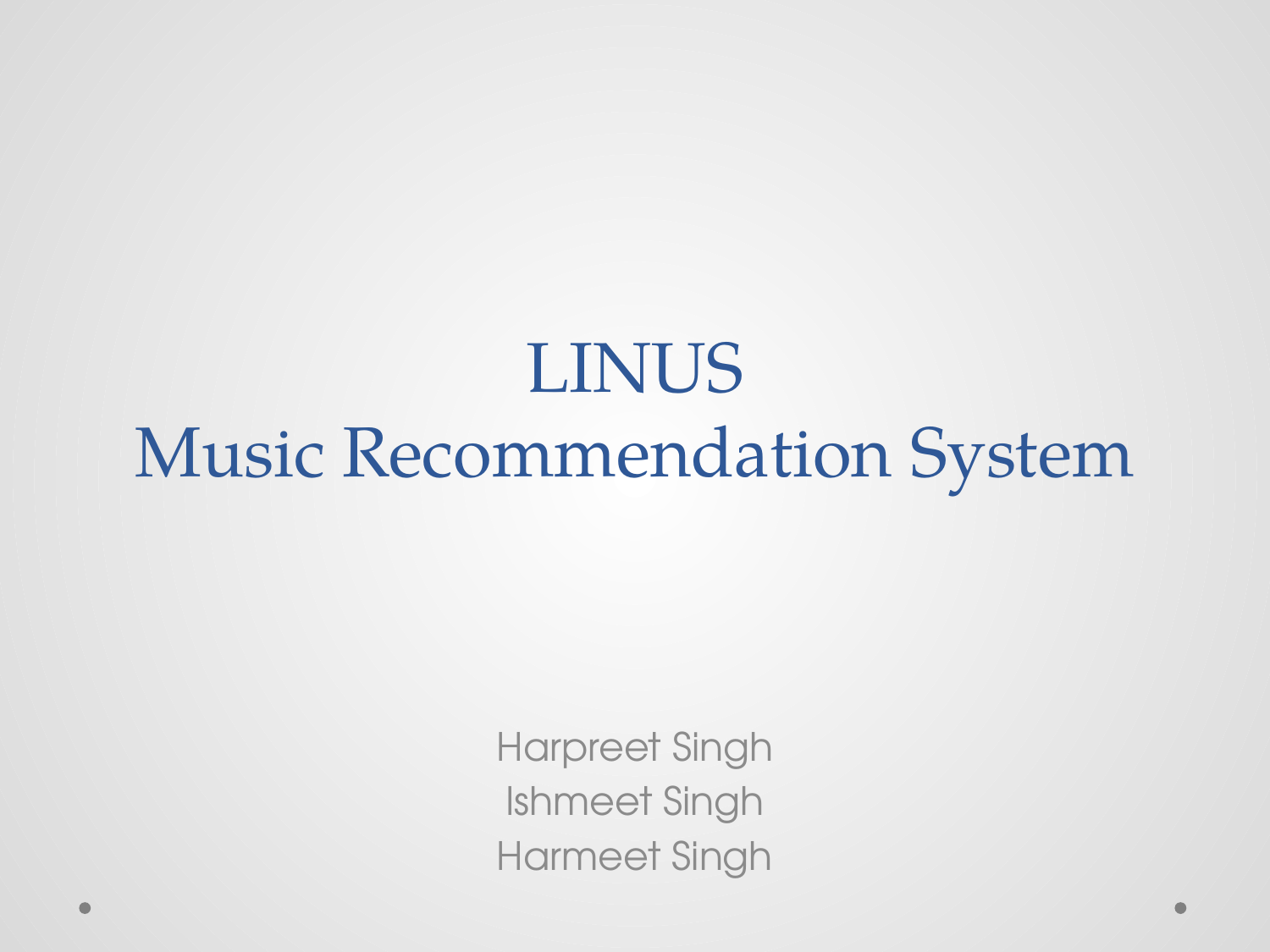

# LINUS Music Recommendation System
Harpreet Singh
Ishmeet Singh
Harmeet Singh